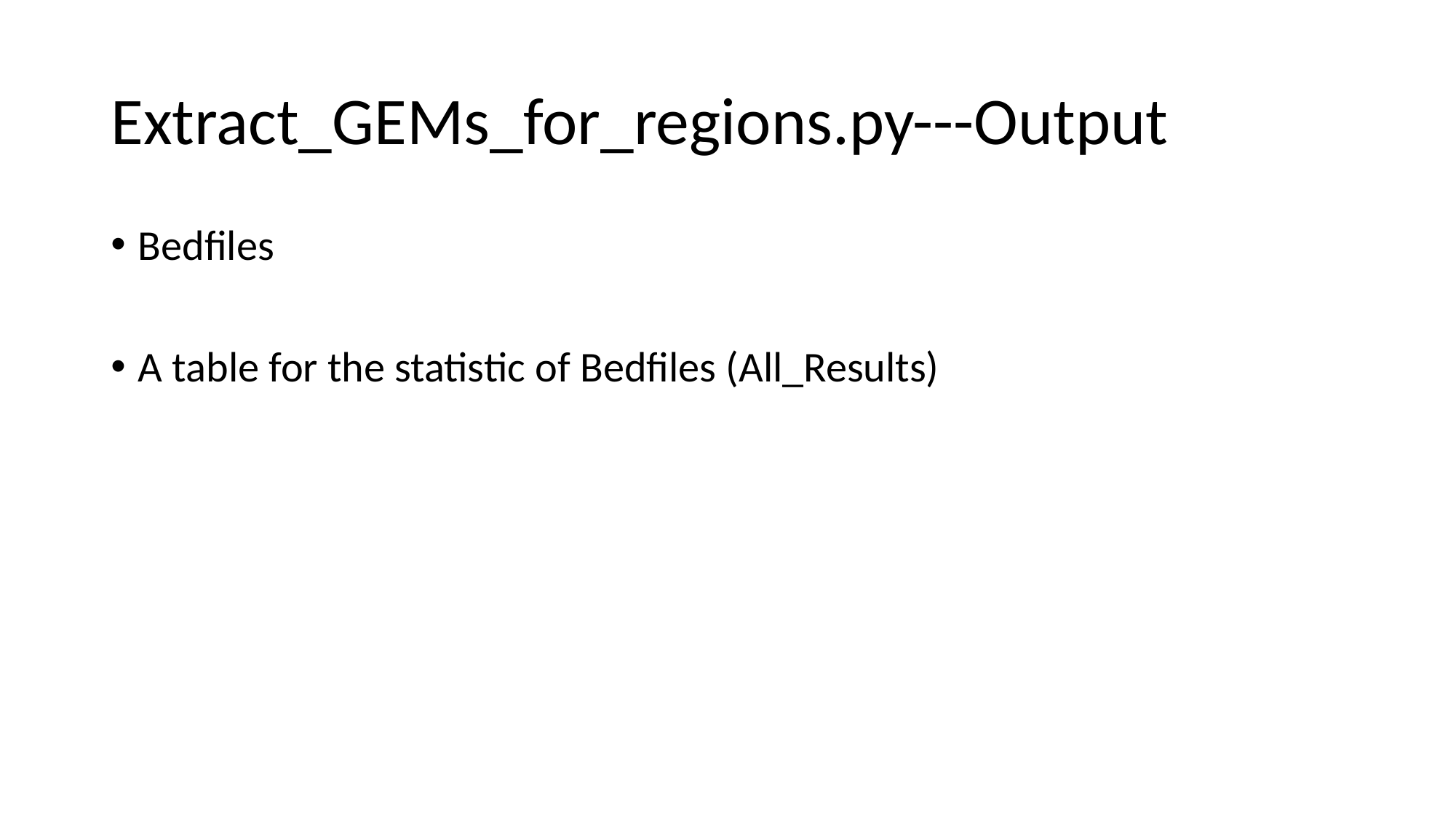

# Extract_GEMs_for_regions.py---Output
Bedfiles

A table for the statistic of Bedfiles (All_Results)